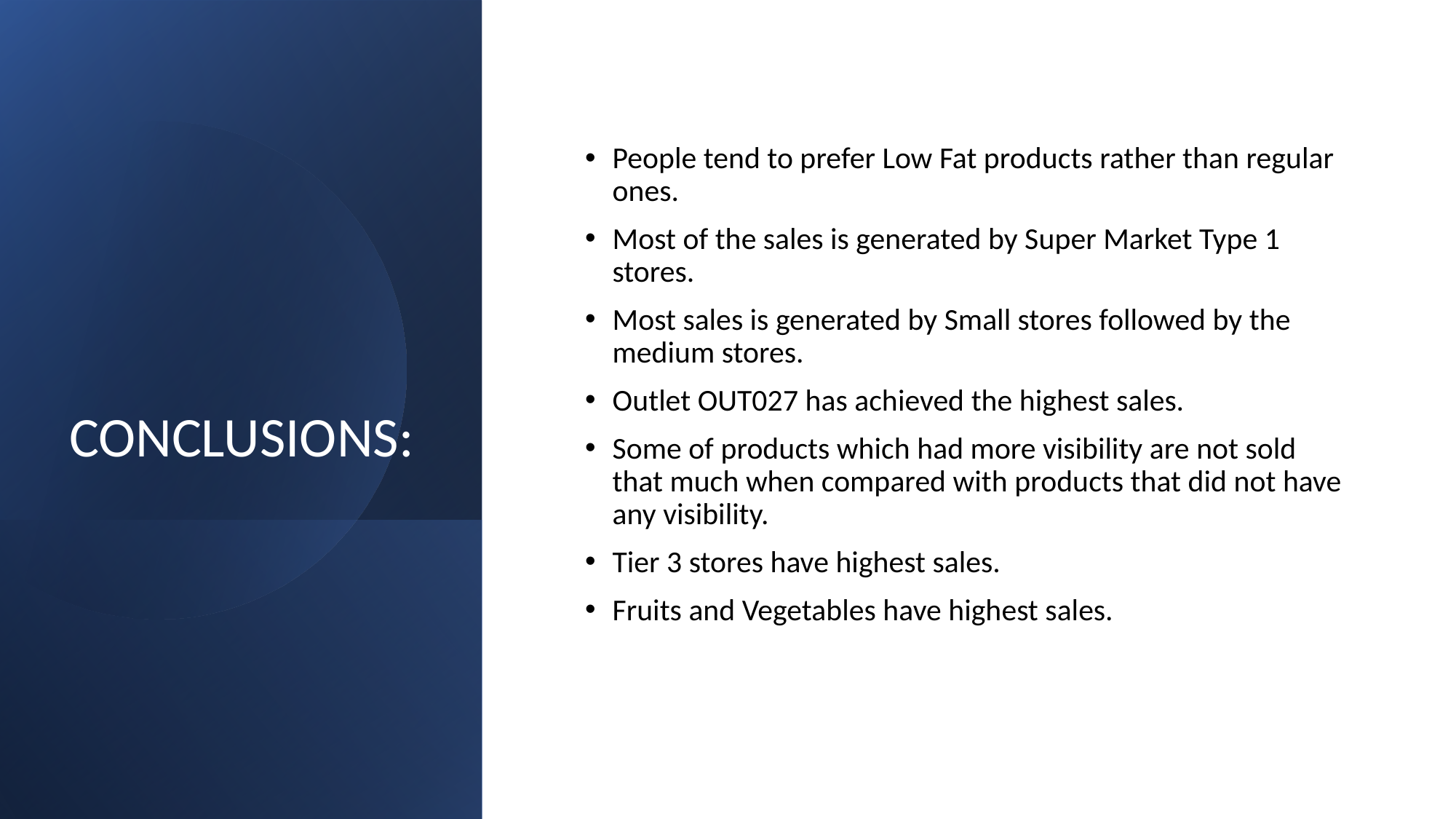

# CONCLUSIONS:
People tend to prefer Low Fat products rather than regular ones.
Most of the sales is generated by Super Market Type 1 stores.
Most sales is generated by Small stores followed by the medium stores.
Outlet OUT027 has achieved the highest sales.
Some of products which had more visibility are not sold that much when compared with products that did not have any visibility.
Tier 3 stores have highest sales.
Fruits and Vegetables have highest sales.